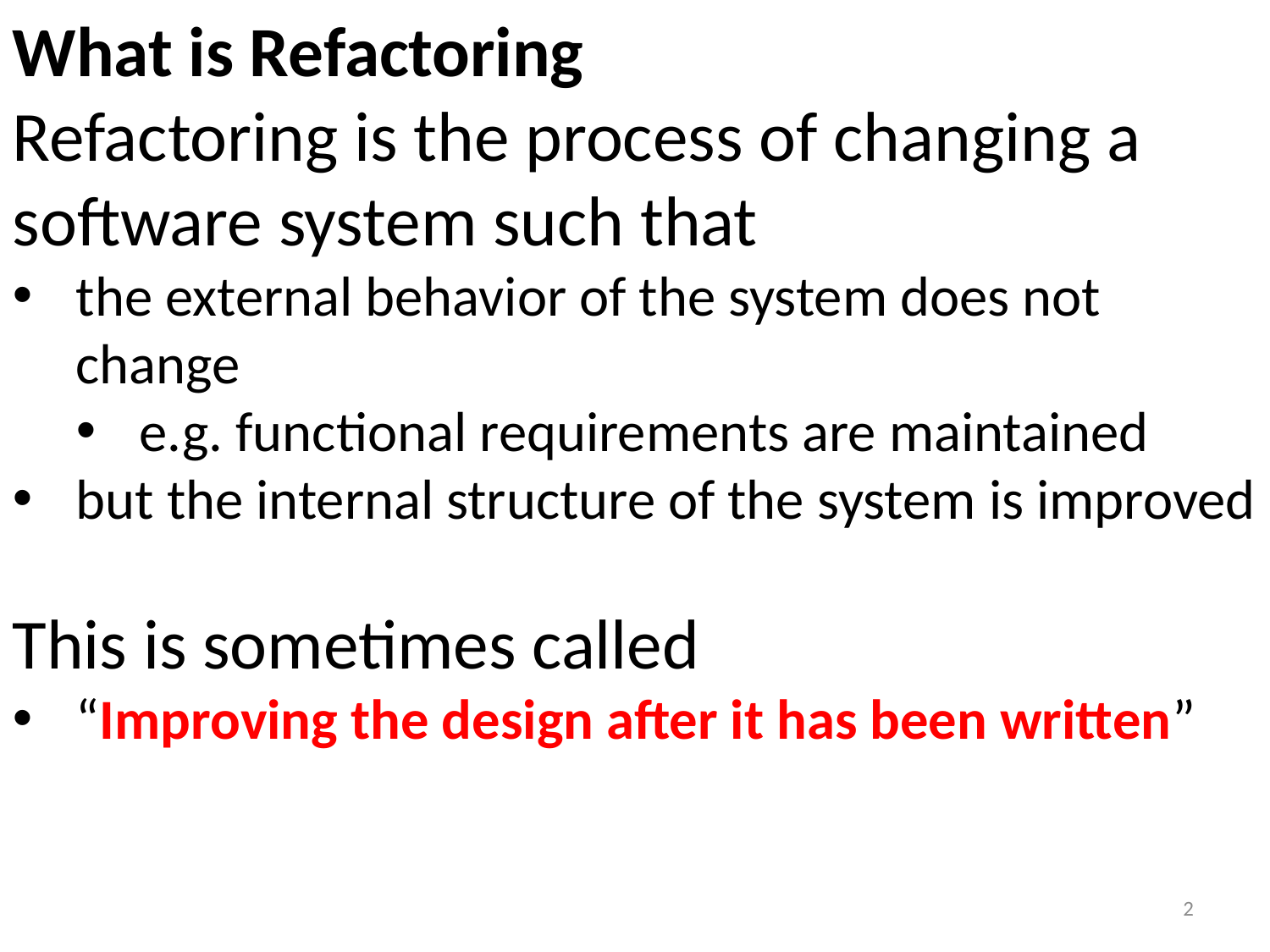

What is Refactoring
Refactoring is the process of changing a software system such that
the external behavior of the system does not change
e.g. functional requirements are maintained
but the internal structure of the system is improved

This is sometimes called
“Improving the design after it has been written”
2